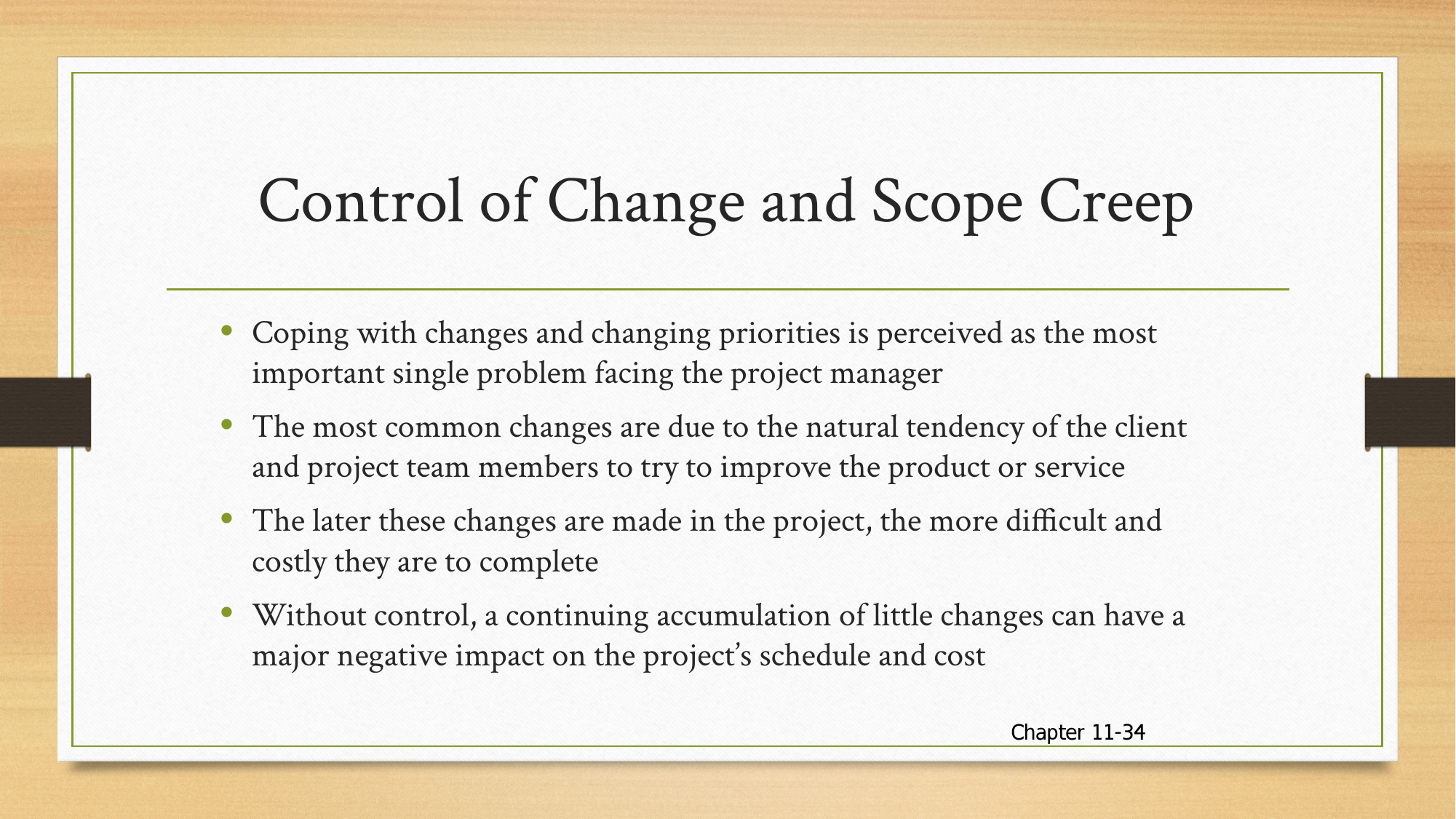

# Control of Change and Scope Creep
Coping with changes and changing priorities is perceived as the most important single problem facing the project manager
The most common changes are due to the natural tendency of the client and project team members to try to improve the product or service
The later these changes are made in the project, the more difficult and costly they are to complete
Without control, a continuing accumulation of little changes can have a major negative impact on the project’s schedule and cost

Chapter 11-34